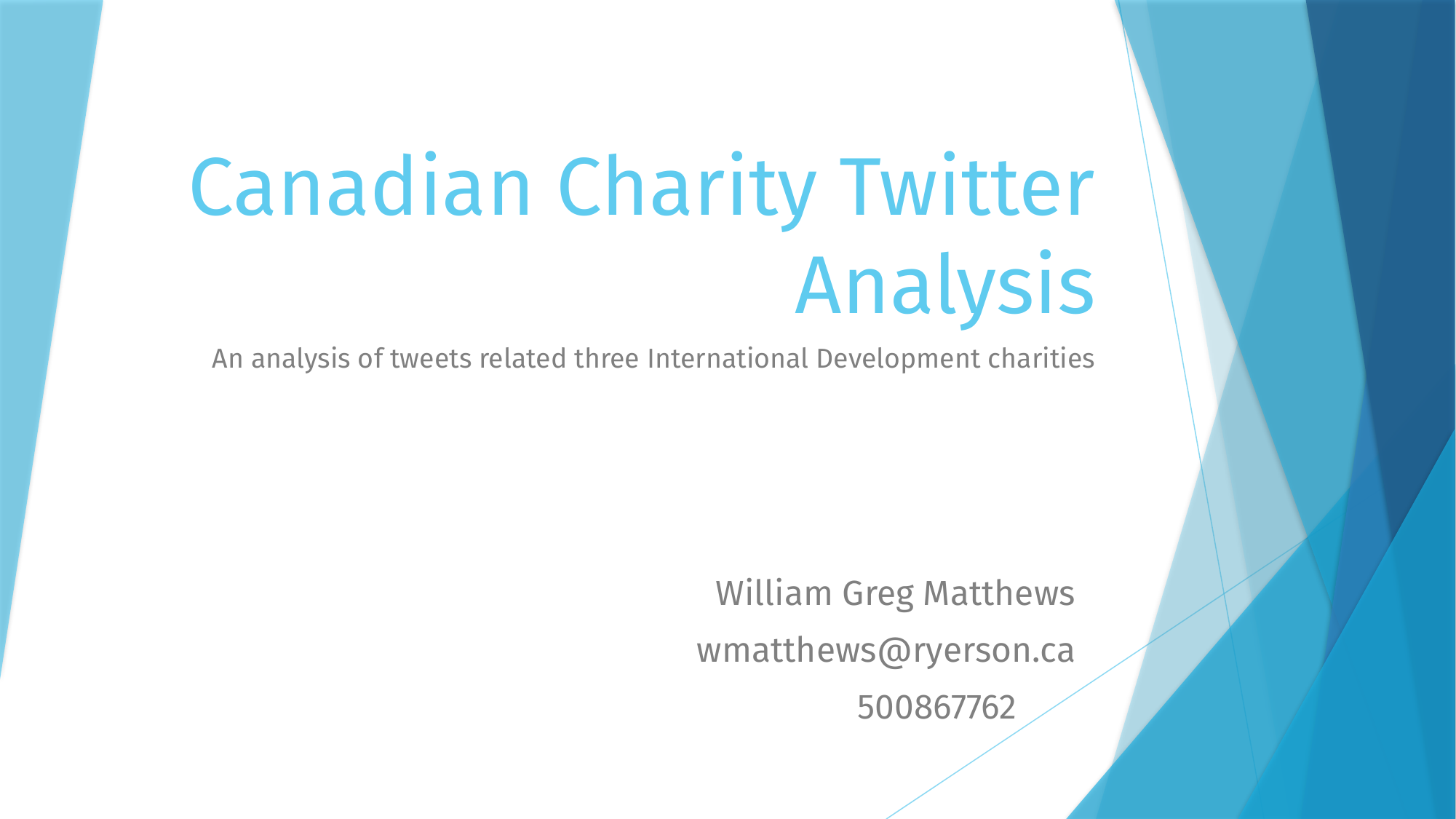

# Canadian Charity Twitter Analysis
An analysis of tweets related three International Development charities
William Greg Matthews
wmatthews@ryerson.ca
500867762